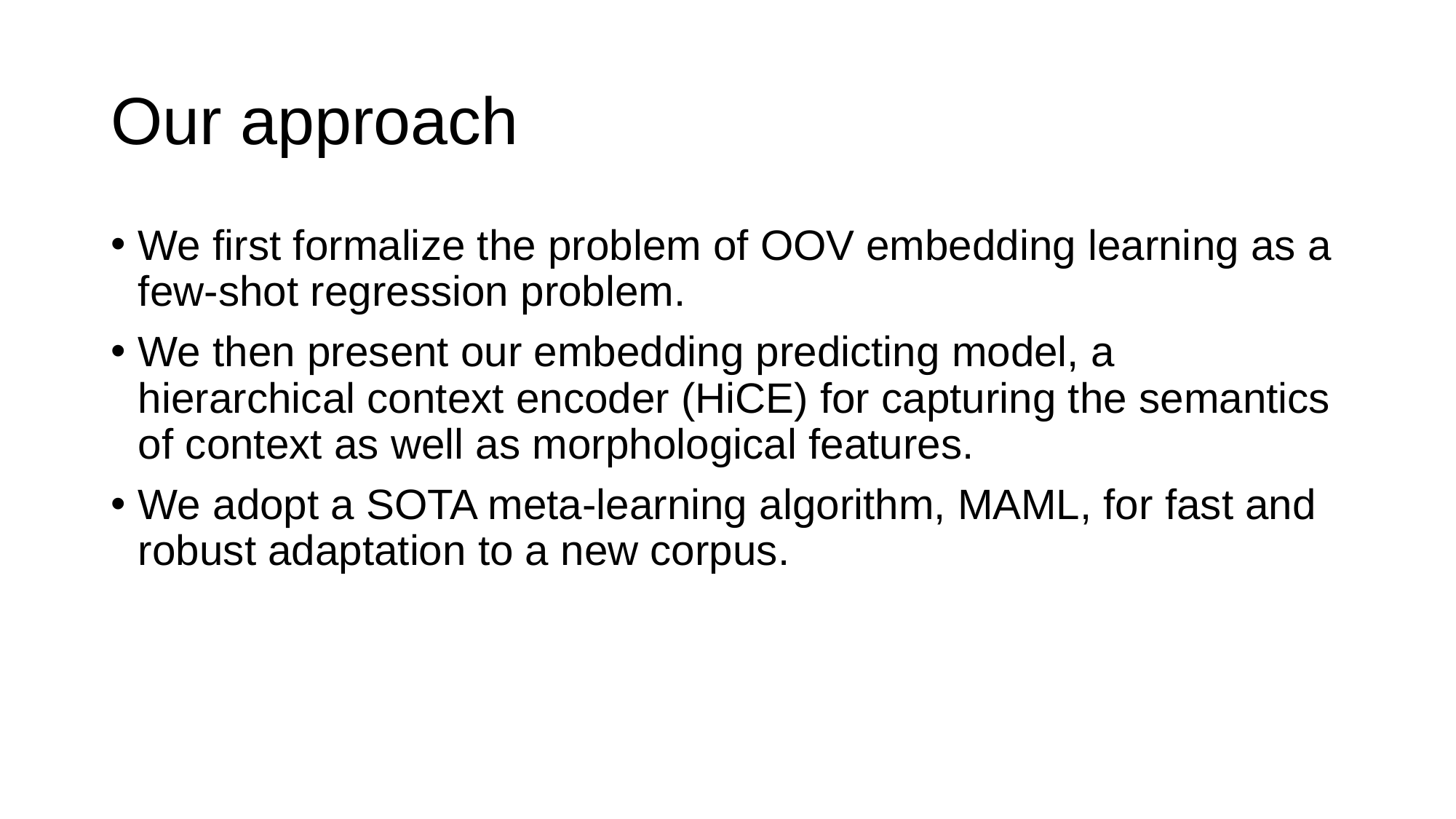

# Our approach
We first formalize the problem of OOV embedding learning as a few-shot regression problem.
We then present our embedding predicting model, a hierarchical context encoder (HiCE) for capturing the semantics of context as well as morphological features.
We adopt a SOTA meta-learning algorithm, MAML, for fast and robust adaptation to a new corpus.